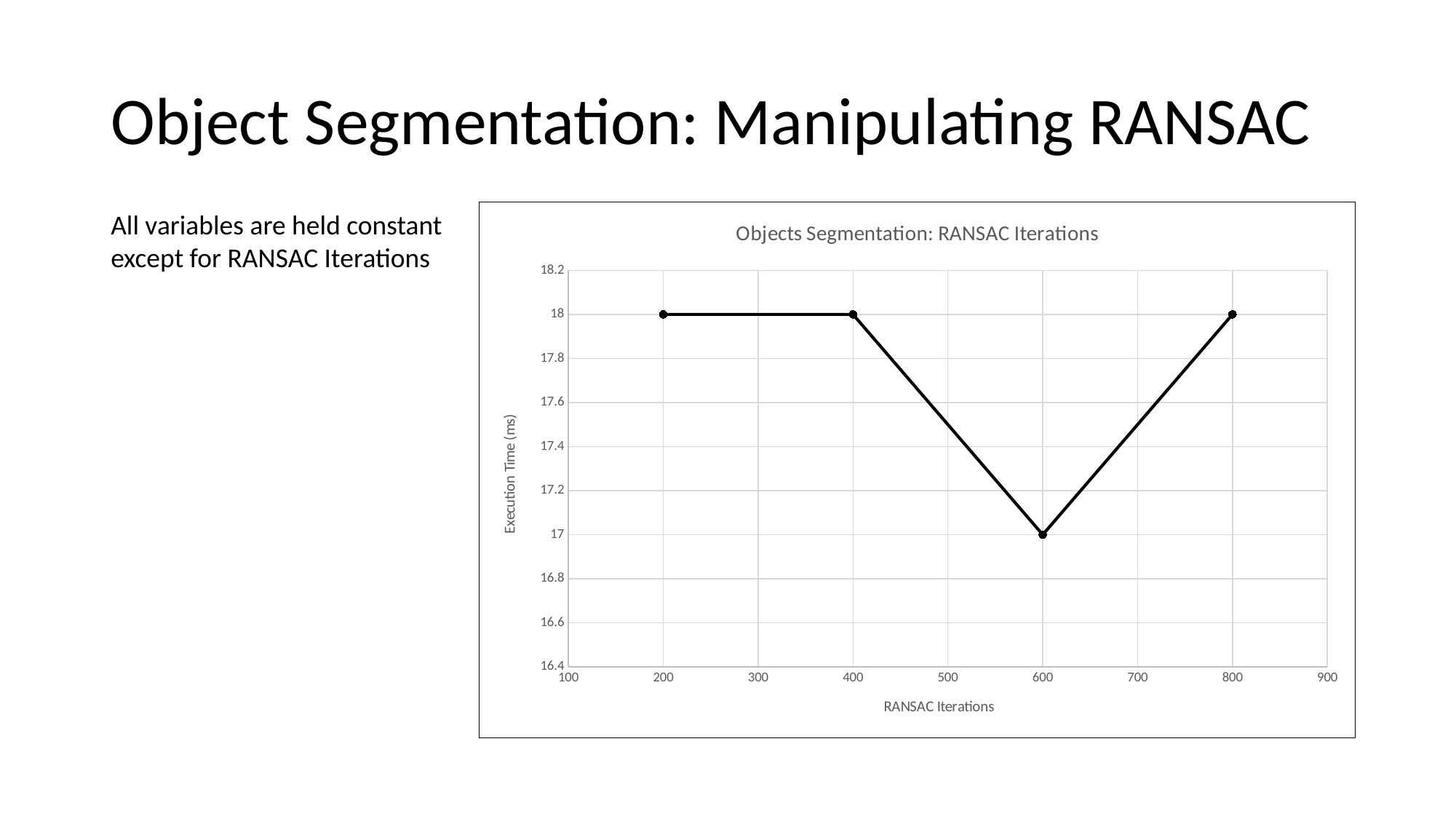

# Object Segmentation: Manipulating RANSAC

### Chart: Objects Segmentation: RANSAC Iterations

| Category |  |
|---|---|
All variables are held constant except for RANSAC Iterations